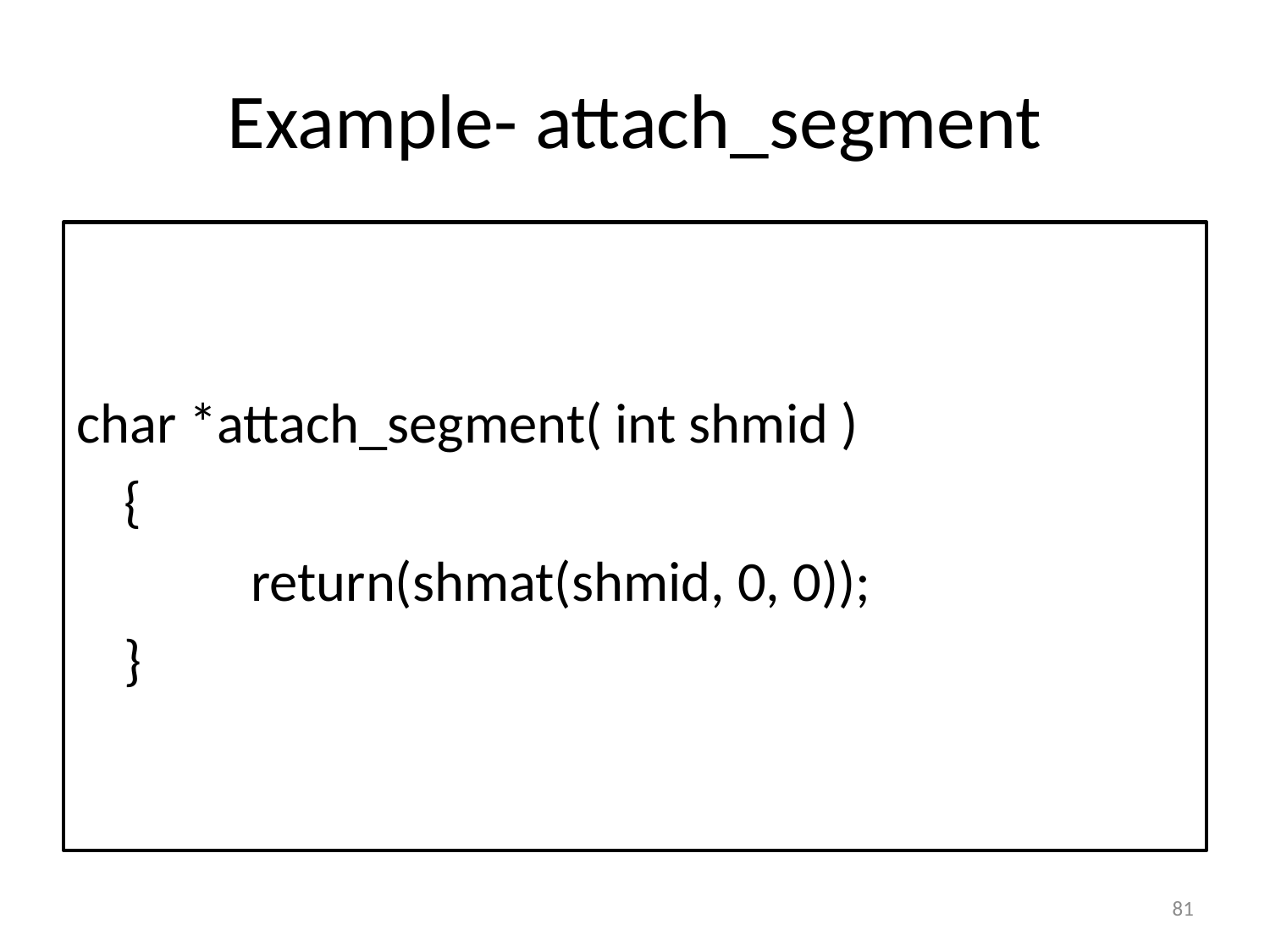

# Example- attach_segment

char *attach_segment( int shmid )
	{
		return(shmat(shmid, 0, 0));
	}
81